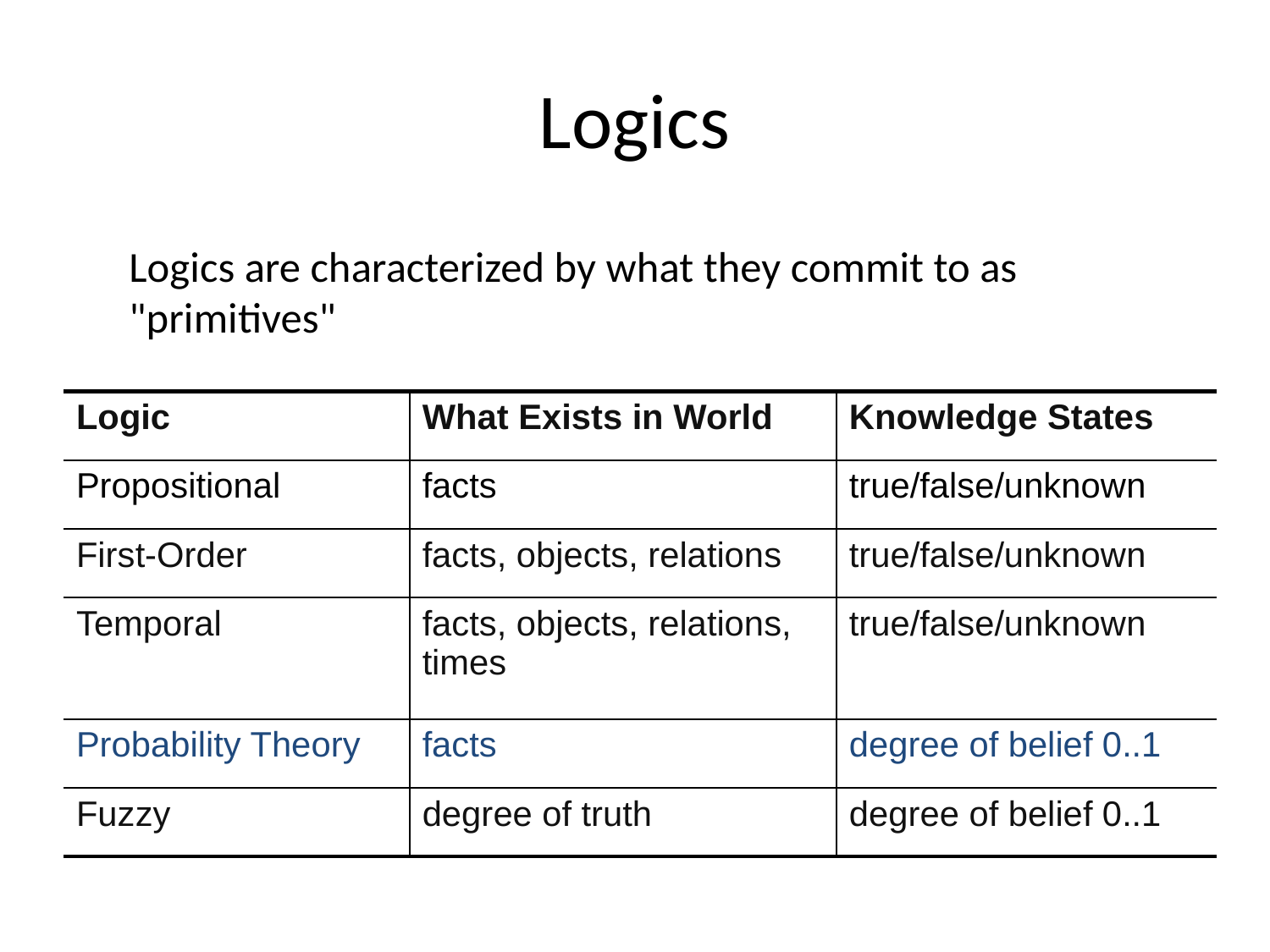

# Logics
Logics are characterized by what they commit to as "primitives"
| Logic | What Exists in World | Knowledge States |
| --- | --- | --- |
| Propositional | facts | true/false/unknown |
| First-Order | facts, objects, relations | true/false/unknown |
| Temporal | facts, objects, relations, times | true/false/unknown |
| Probability Theory | facts | degree of belief 0..1 |
| Fuzzy | degree of truth | degree of belief 0..1 |